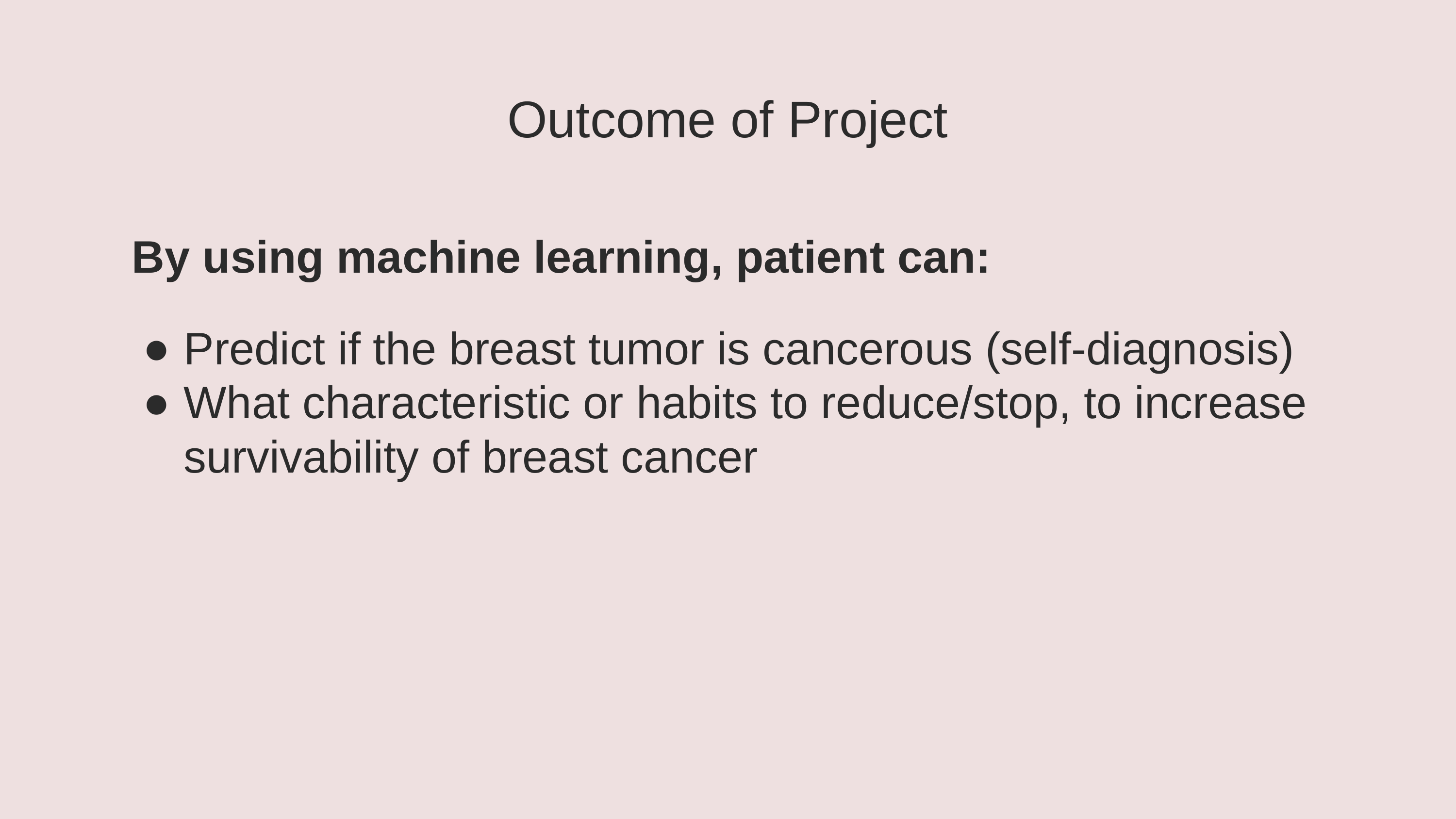

Outcome of Project
By using machine learning, patient can:
Predict if the breast tumor is cancerous (self-diagnosis)
What characteristic or habits to reduce/stop, to increase survivability of breast cancer